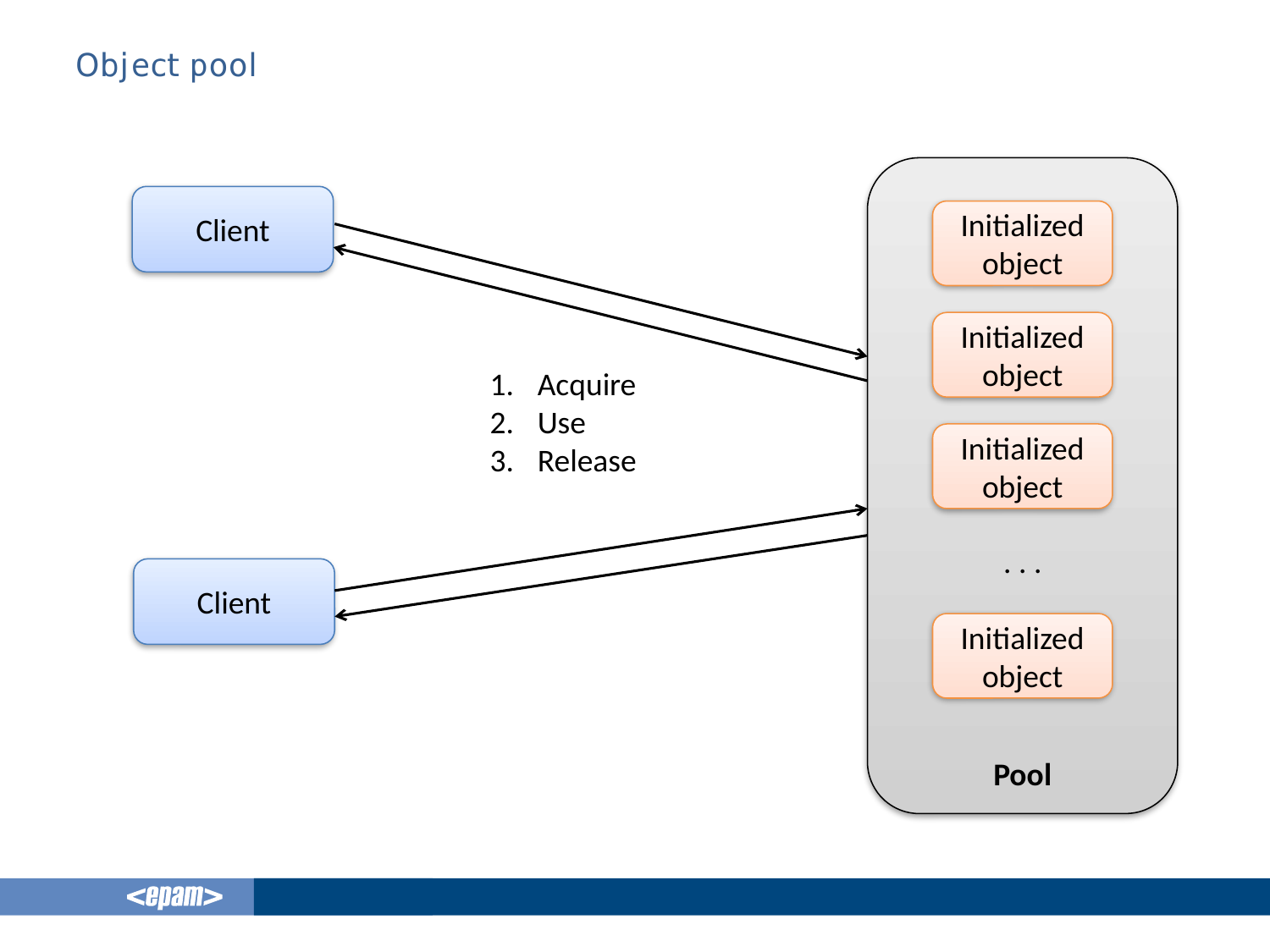

# Object pool
Pool
Client
Initialized object
Initialized object
Acquire
Use
Release
Initialized object
. . .
Client
Initialized object